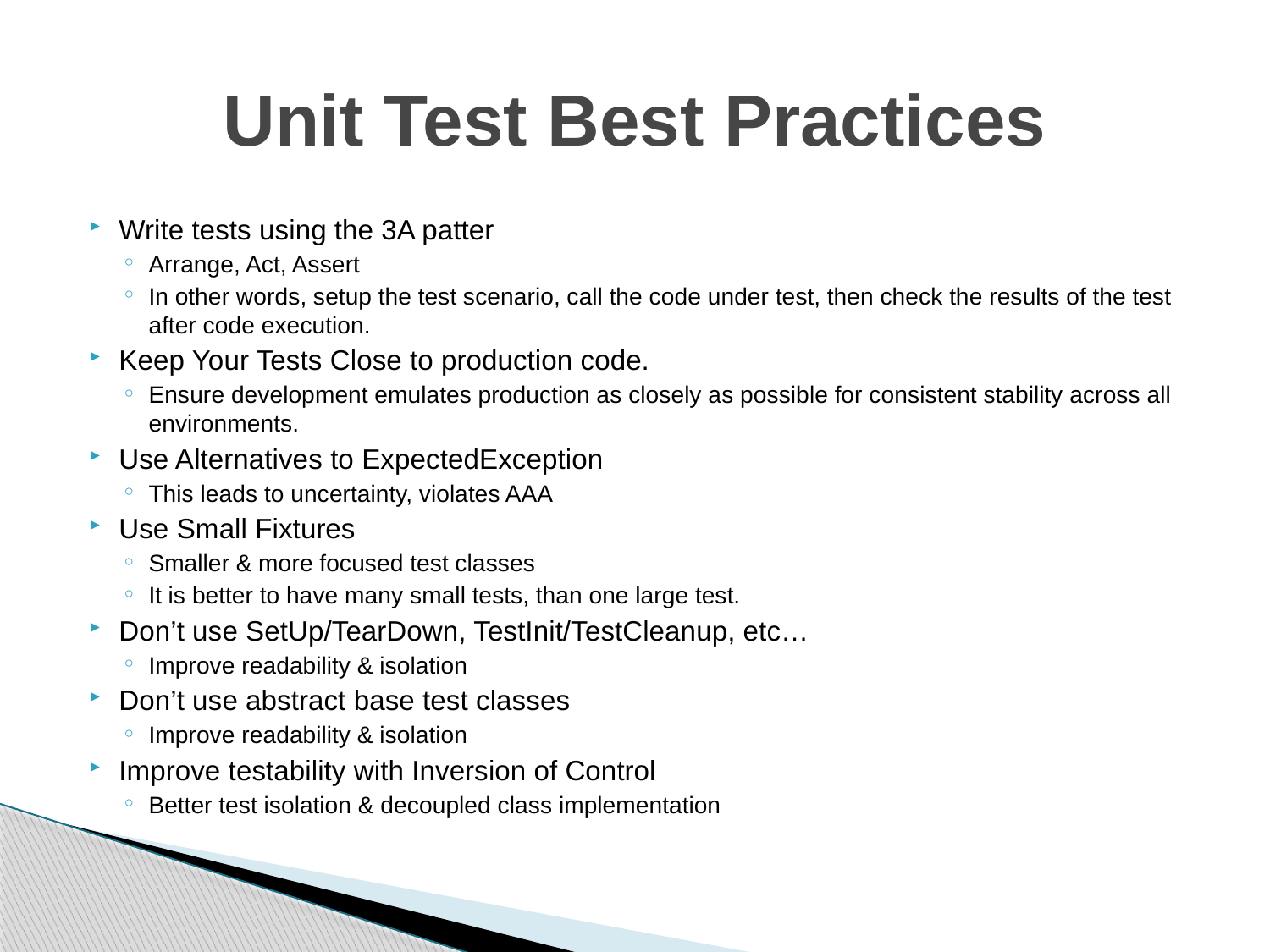

# Unit Test Best Practices
Write tests using the 3A patter
Arrange, Act, Assert
In other words, setup the test scenario, call the code under test, then check the results of the test after code execution.
Keep Your Tests Close to production code.
Ensure development emulates production as closely as possible for consistent stability across all environments.
Use Alternatives to ExpectedException
This leads to uncertainty, violates AAA
Use Small Fixtures
Smaller & more focused test classes
It is better to have many small tests, than one large test.
Don’t use SetUp/TearDown, TestInit/TestCleanup, etc…
Improve readability & isolation
Don’t use abstract base test classes
Improve readability & isolation
Improve testability with Inversion of Control
Better test isolation & decoupled class implementation